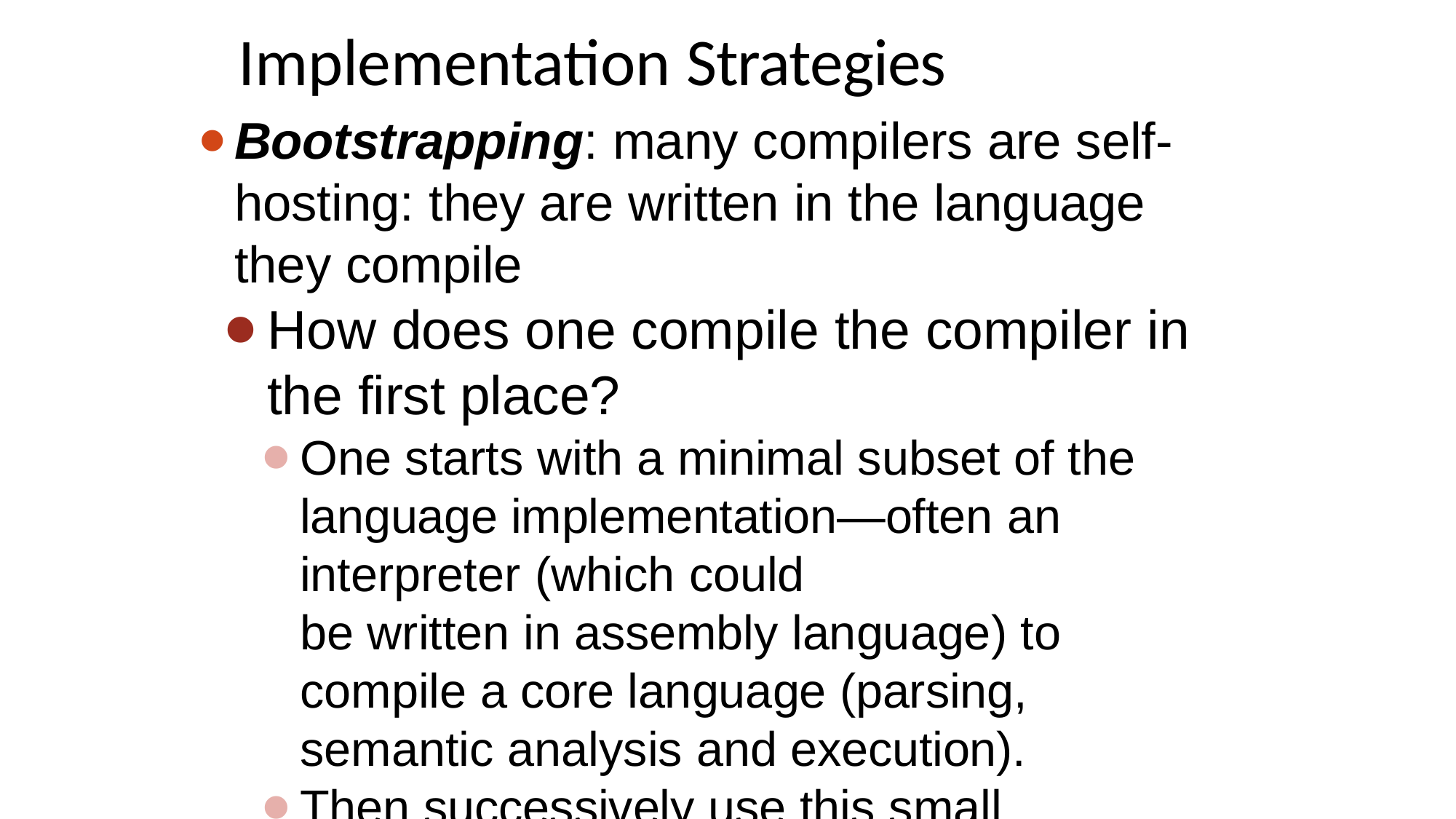

# Implementation Strategies
Bootstrapping: many compilers are self-hosting: they are written in the language they compile
How does one compile the compiler in the first place?
One starts with a minimal subset of the language implementation—often an interpreter (which could
be written in assembly language) to compile a core language (parsing, semantic analysis and execution).
Then successively use this small implementation to compile expanded versions of the compiler.
25